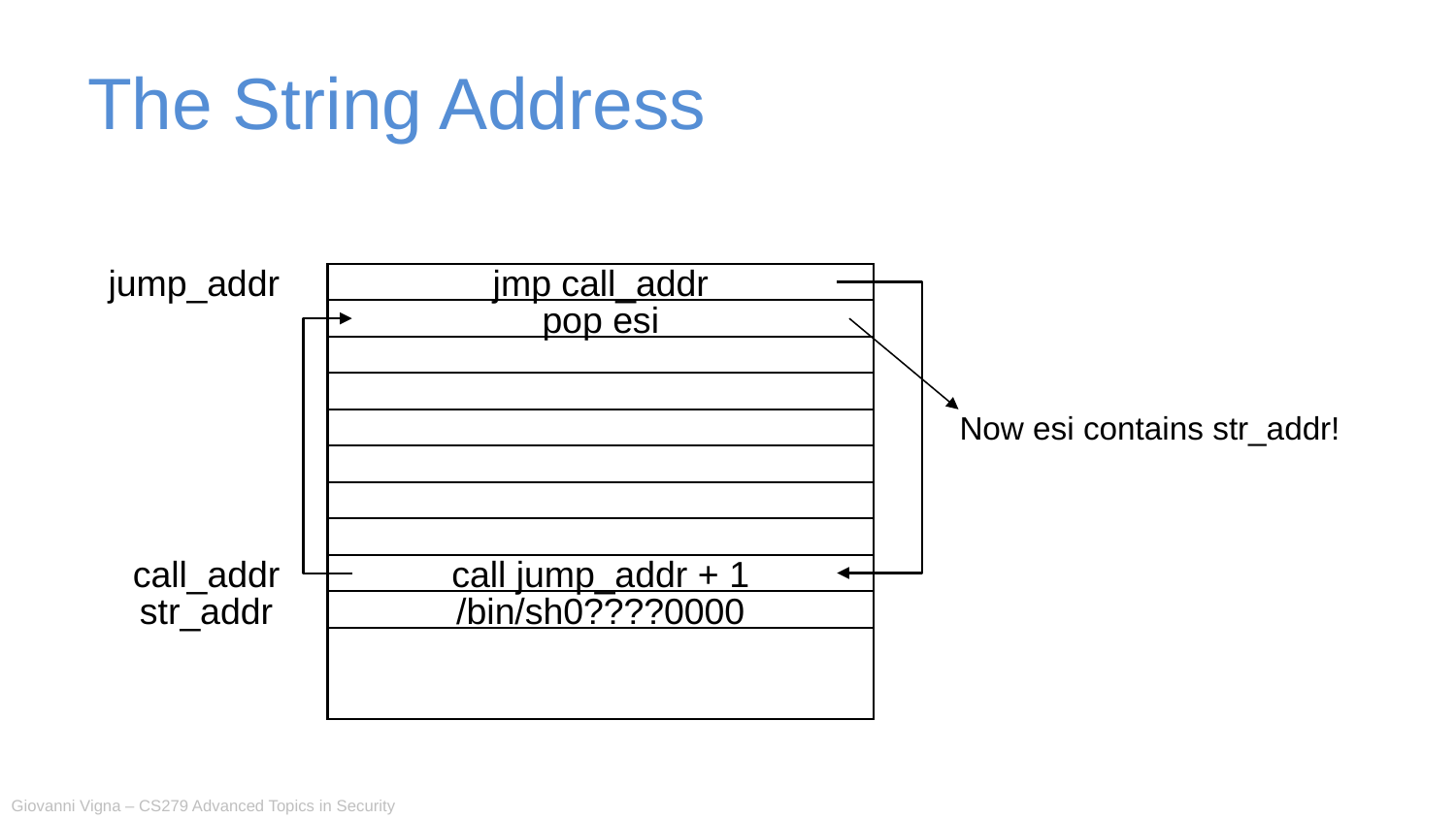

# The String Address
jump_addr

jmp call_addr

pop esi

Now esi contains str_addr!

call_addr
call jump_addr + 1
str_addr
/bin/sh0????0000